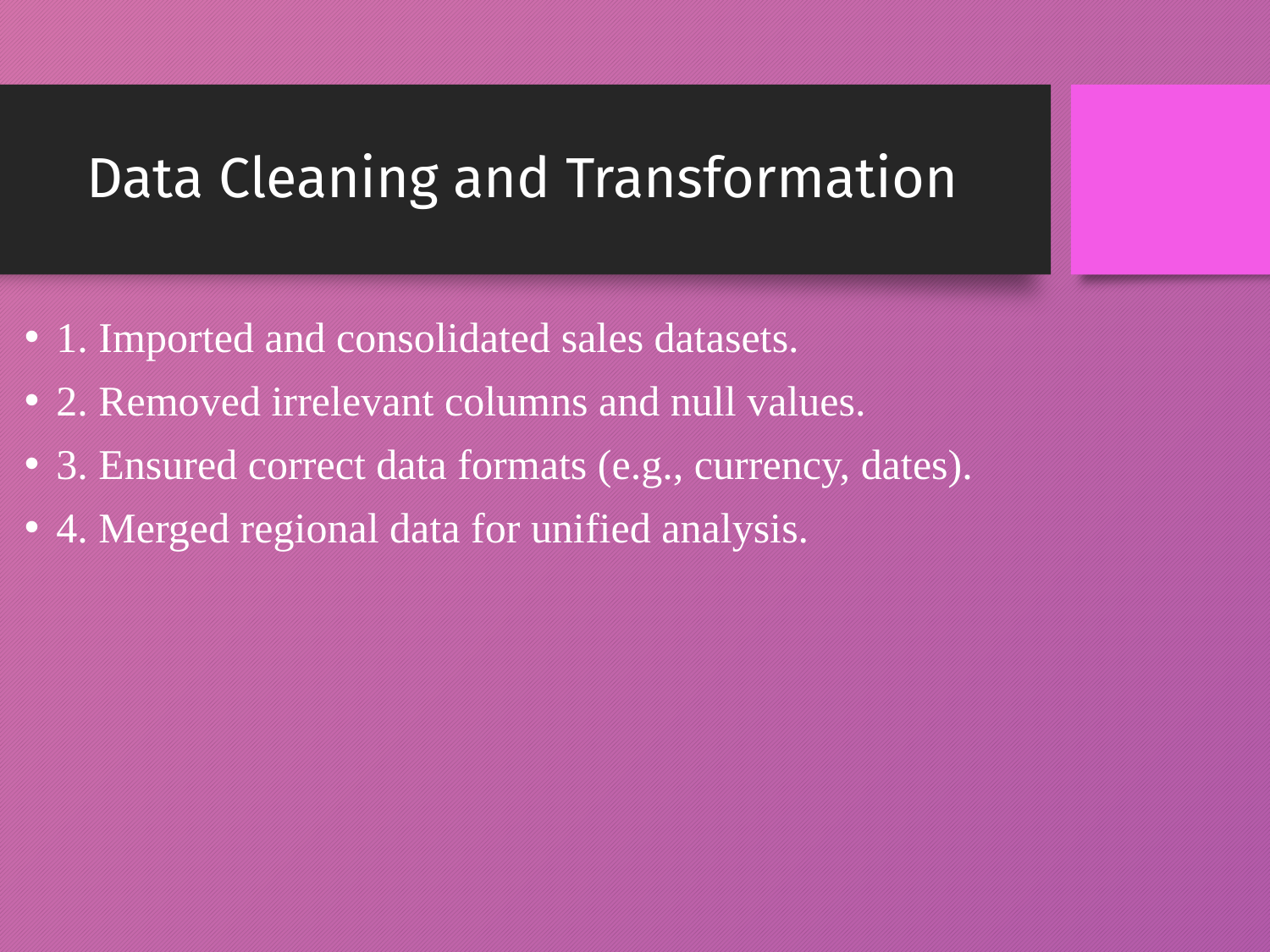

# Data Cleaning and Transformation
1. Imported and consolidated sales datasets.
2. Removed irrelevant columns and null values.
3. Ensured correct data formats (e.g., currency, dates).
4. Merged regional data for unified analysis.